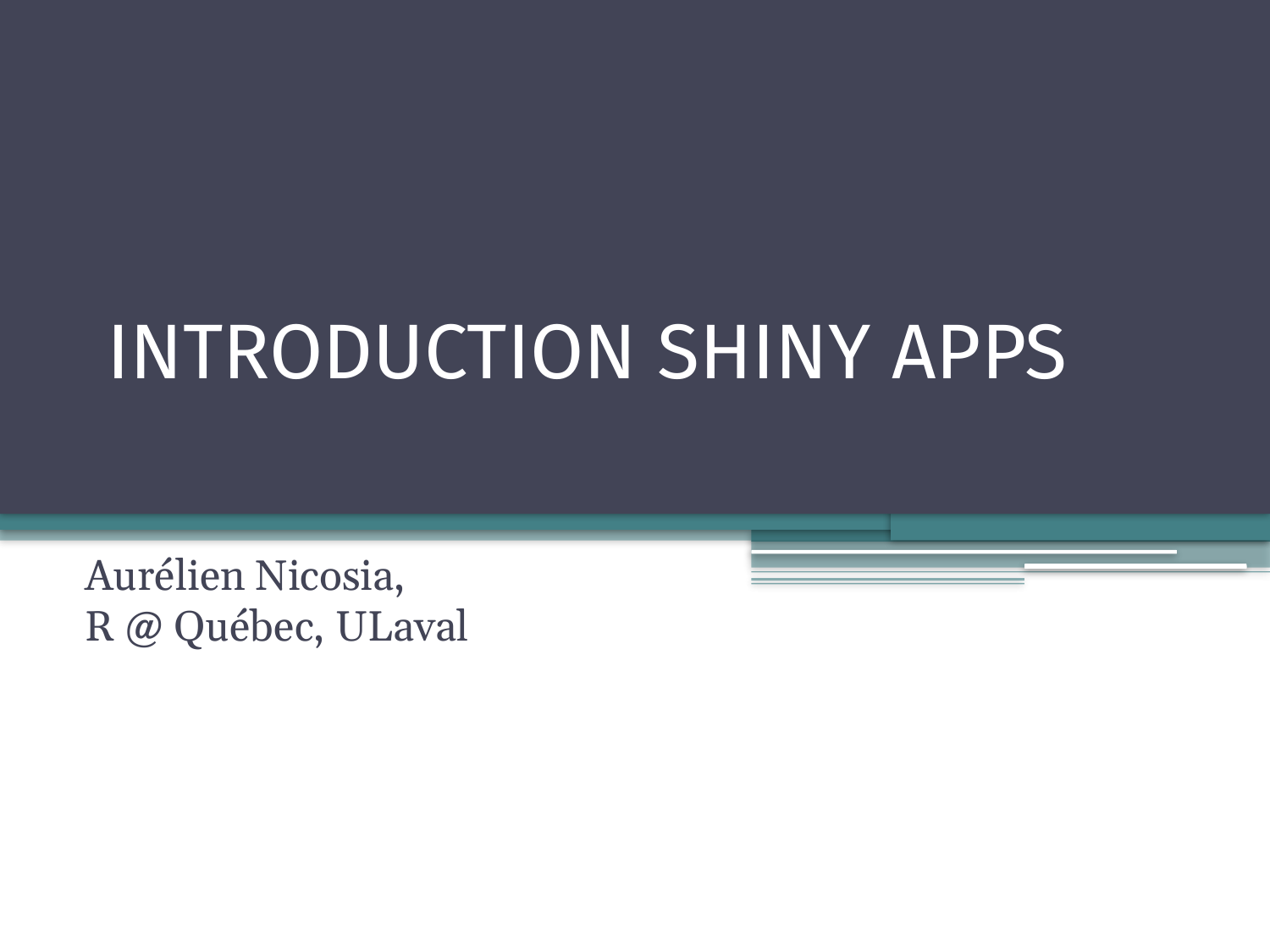

# Introduction shiny apps
Aurélien Nicosia,
R @ Québec, ULaval